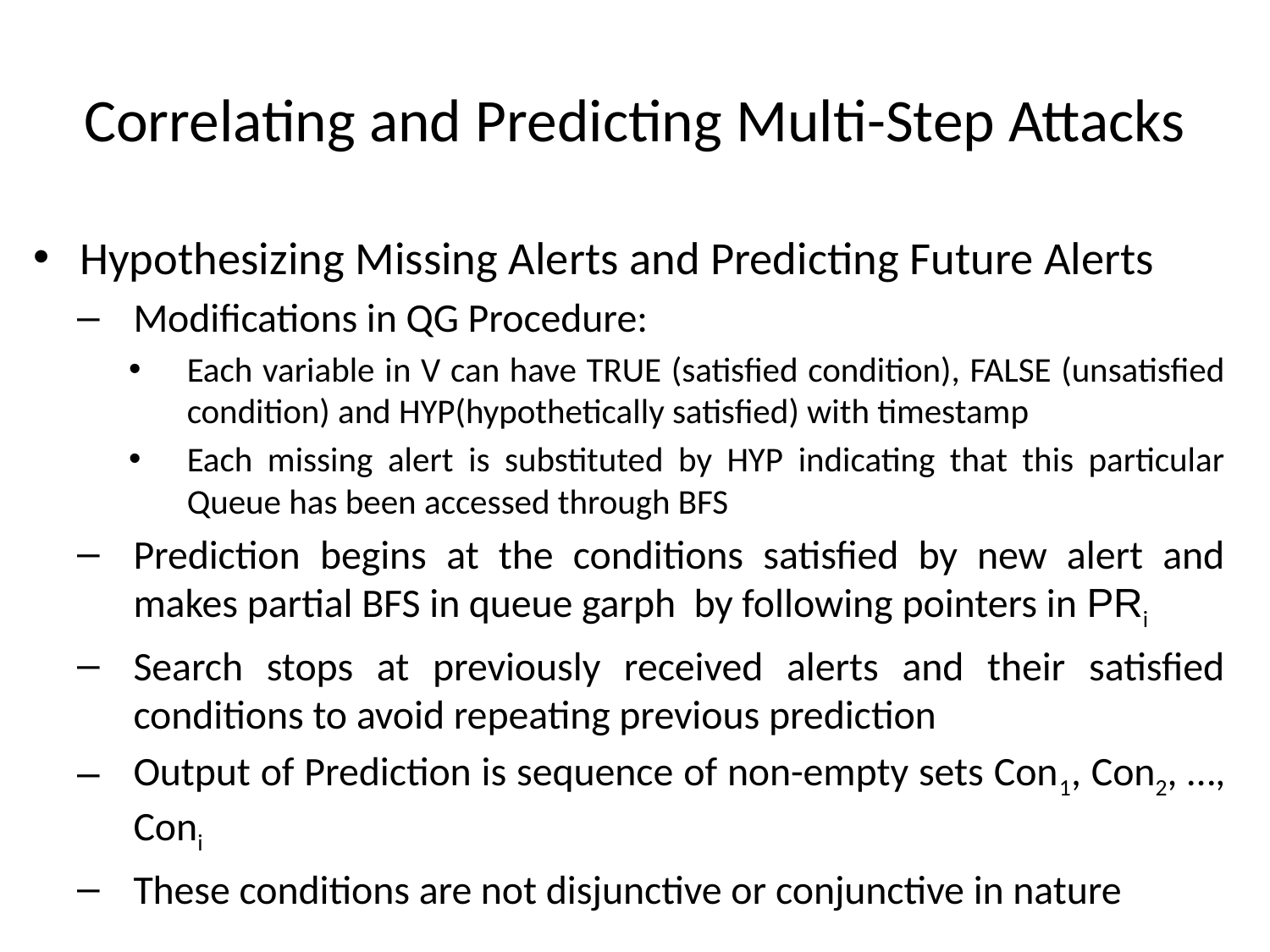

# Correlating and Predicting Multi-Step Attacks
Hypothesizing Missing Alerts and Predicting Future Alerts
Modifications in QG Procedure:
Each variable in V can have TRUE (satisfied condition), FALSE (unsatisfied condition) and HYP(hypothetically satisfied) with timestamp
Each missing alert is substituted by HYP indicating that this particular Queue has been accessed through BFS
Prediction begins at the conditions satisfied by new alert and makes partial BFS in queue garph  by following pointers in PRi
Search stops at previously received alerts and their satisfied conditions to avoid repeating previous prediction
Output of Prediction is sequence of non-empty sets Con1, Con2, …, Coni
These conditions are not disjunctive or conjunctive in nature